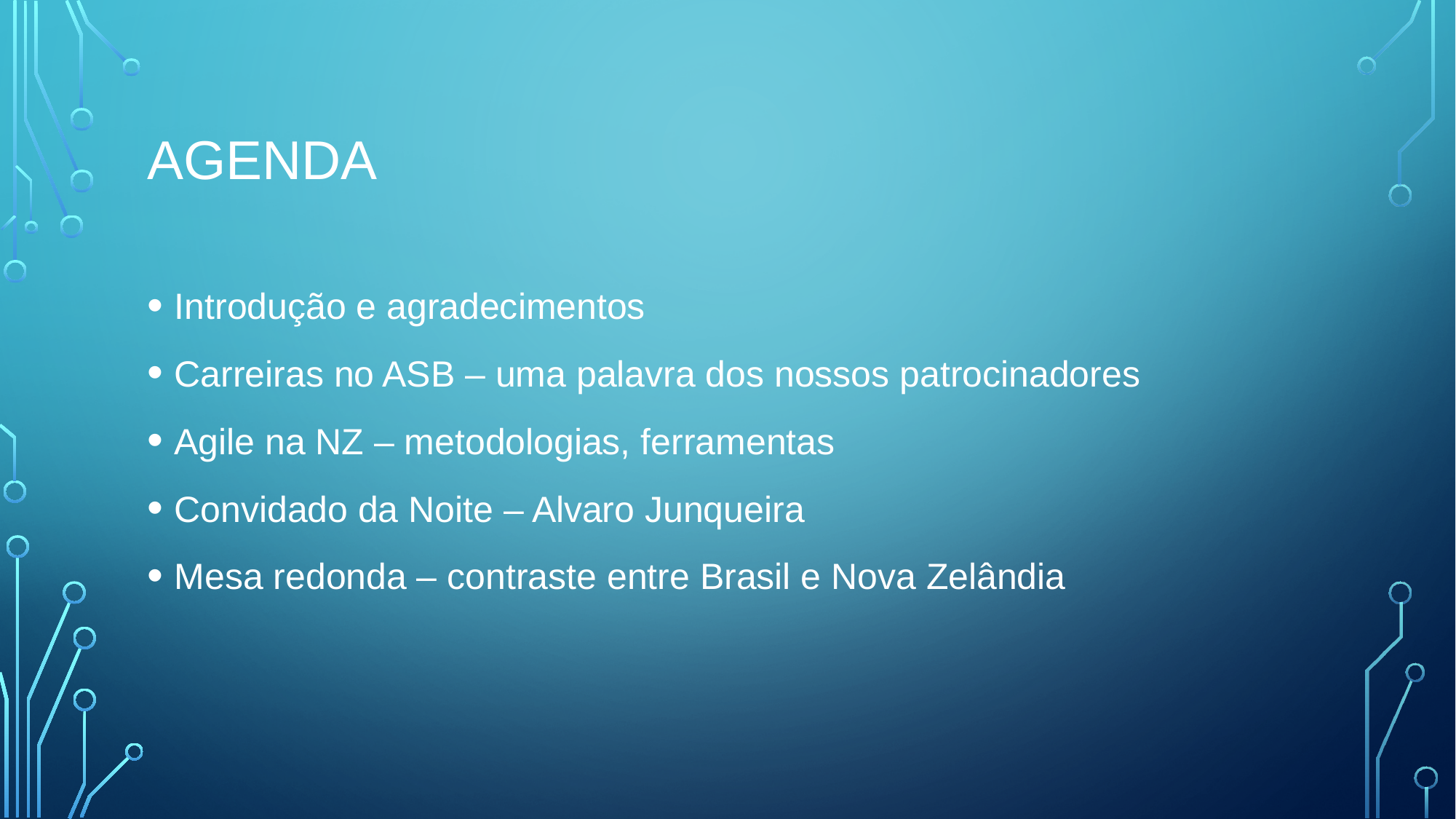

# Agenda
Introdução e agradecimentos
Carreiras no ASB – uma palavra dos nossos patrocinadores
Agile na NZ – metodologias, ferramentas
Convidado da Noite – Alvaro Junqueira
Mesa redonda – contraste entre Brasil e Nova Zelândia